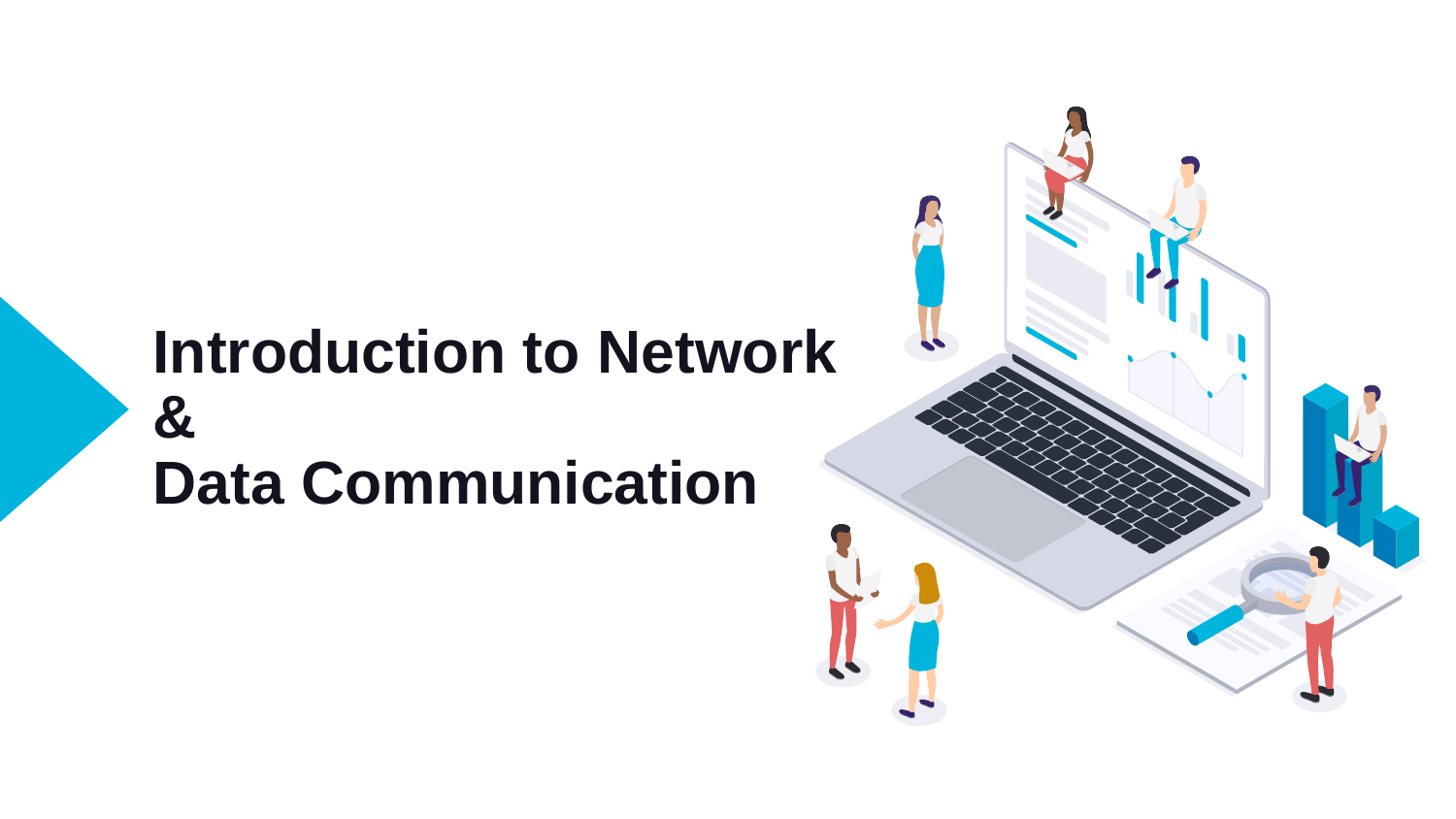

# Introduction to Network & Data Communication